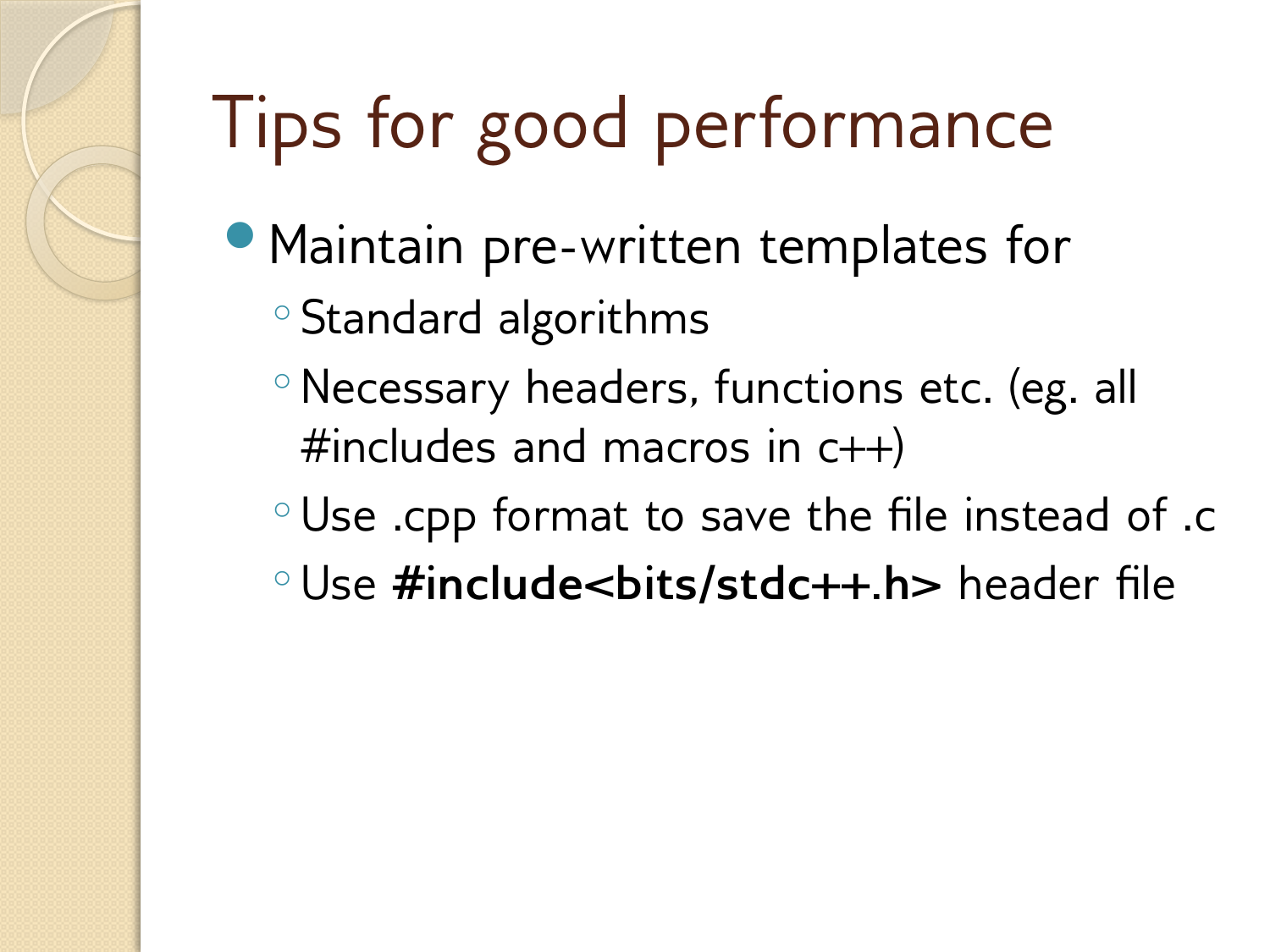

# Tips for good performance
Maintain pre-written templates for
Standard algorithms
Necessary headers, functions etc. (eg. all #includes and macros in c++)
Use .cpp format to save the file instead of .c
Use #include<bits/stdc++.h> header file